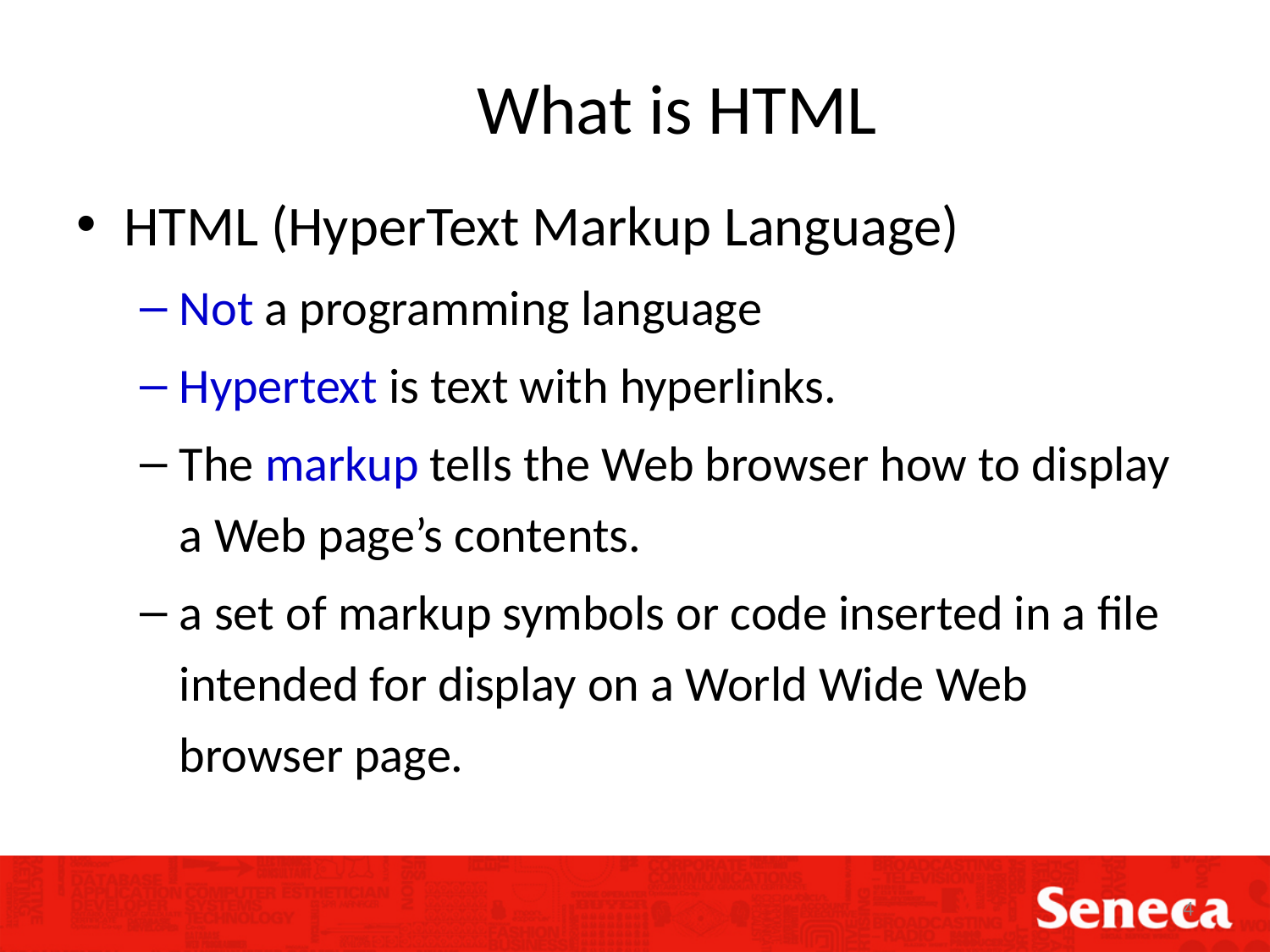

# What is HTML
HTML (HyperText Markup Language)
Not a programming language
Hypertext is text with hyperlinks.
The markup tells the Web browser how to display a Web page’s contents.
a set of markup symbols or code inserted in a file intended for display on a World Wide Web browser page.

4